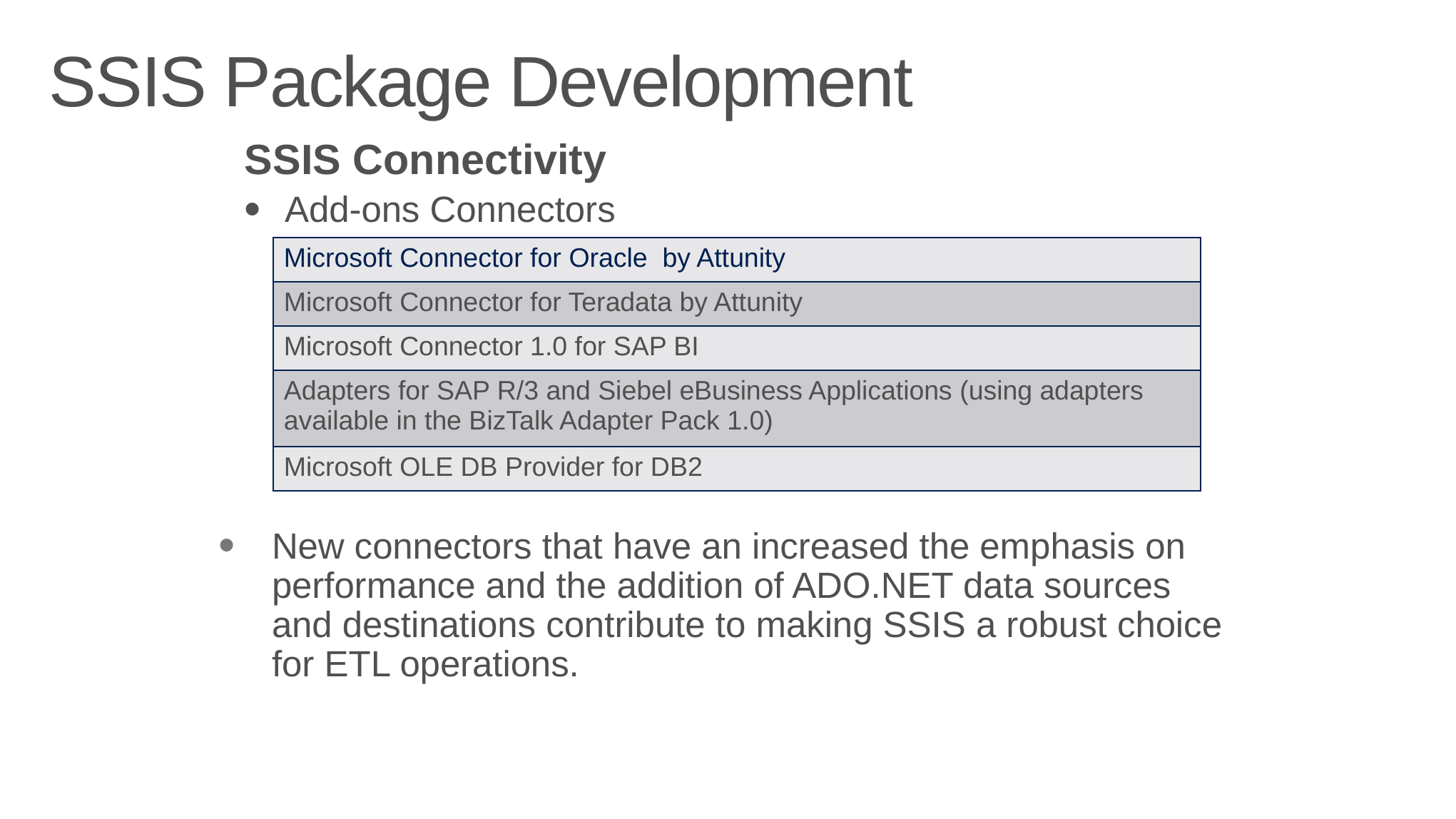

# SSIS Package Development
SSIS Connectivity
Add-ons Connectors
| Microsoft Connector for Oracle by Attunity |
| --- |
| Microsoft Connector for Teradata by Attunity |
| Microsoft Connector 1.0 for SAP BI |
| Adapters for SAP R/3 and Siebel eBusiness Applications (using adapters available in the BizTalk Adapter Pack 1.0) |
| Microsoft OLE DB Provider for DB2 |
New connectors that have an increased the emphasis on performance and the addition of ADO.NET data sources and destinations contribute to making SSIS a robust choice for ETL operations.